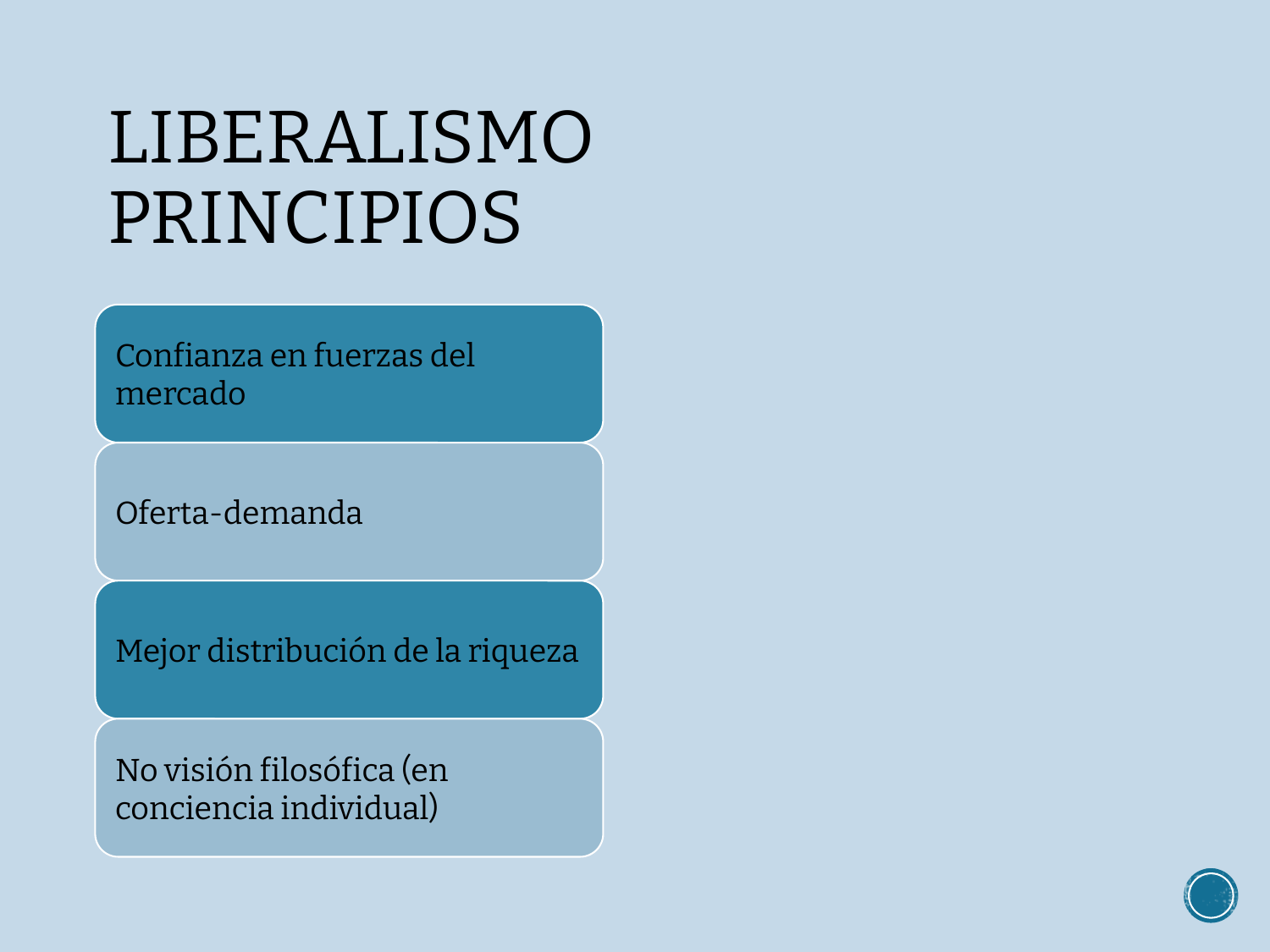

# LIBERALISMO                                    Principios
Confianza en fuerzas del mercado
Oferta-demanda
Mejor distribución de la riqueza
No visión filosófica (en conciencia individual)